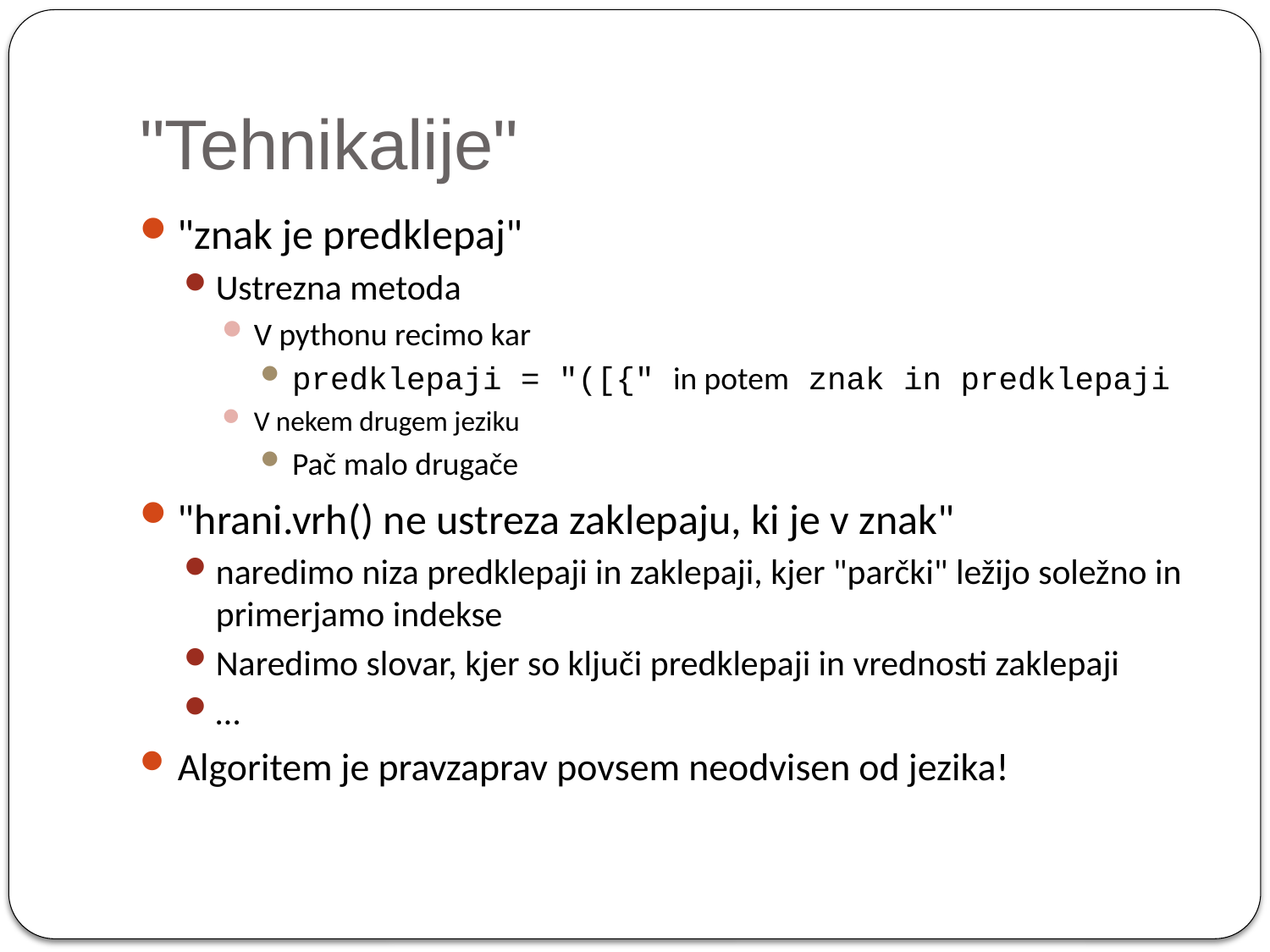

# "Tehnikalije"
"znak je predklepaj"
Ustrezna metoda
V pythonu recimo kar
predklepaji = "([{" in potem znak in predklepaji
V nekem drugem jeziku
Pač malo drugače
"hrani.vrh() ne ustreza zaklepaju, ki je v znak"
naredimo niza predklepaji in zaklepaji, kjer "parčki" ležijo soležno in primerjamo indekse
Naredimo slovar, kjer so ključi predklepaji in vrednosti zaklepaji
…
Algoritem je pravzaprav povsem neodvisen od jezika!